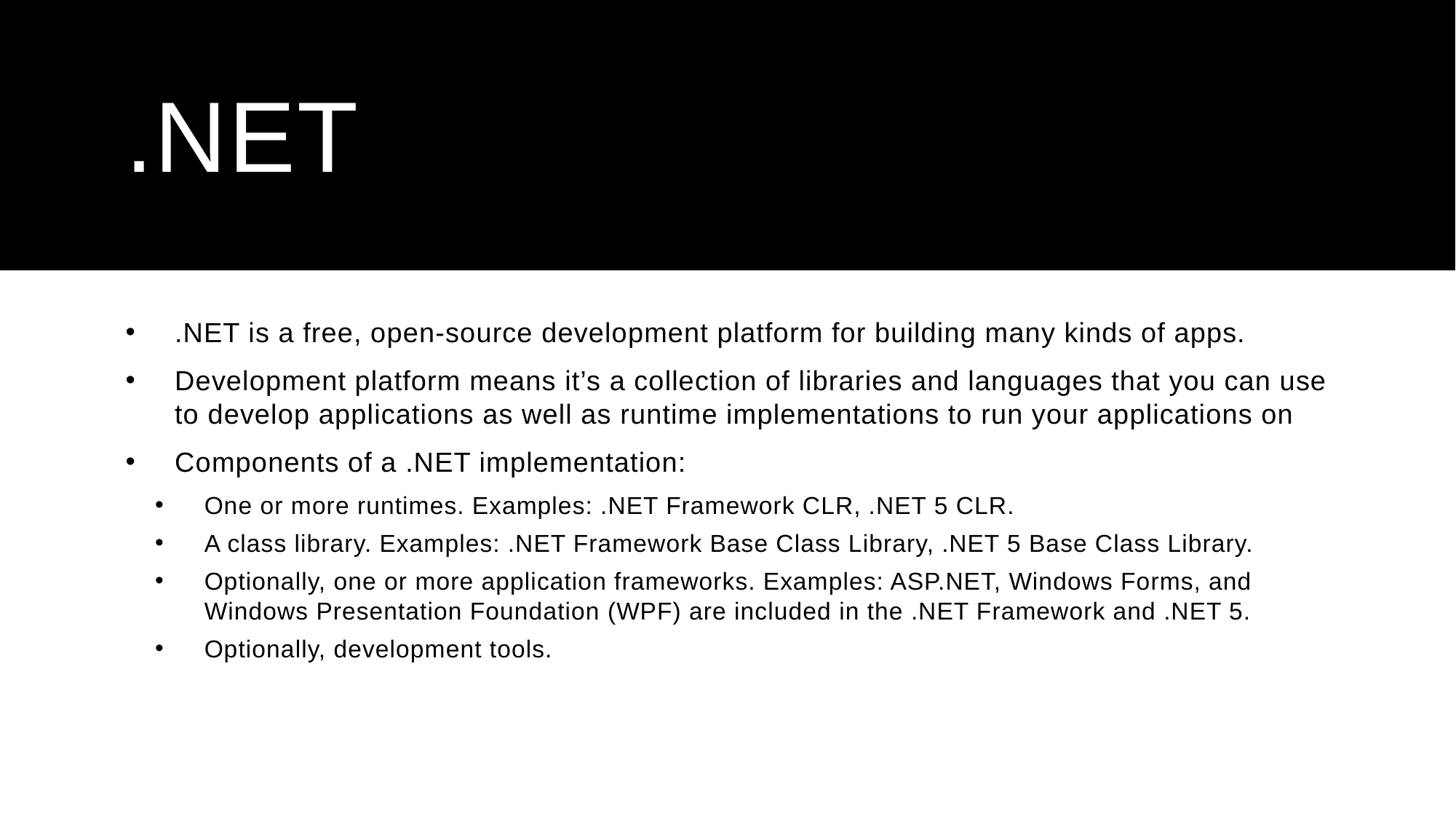

# .Net
.NET is a free, open-source development platform for building many kinds of apps.
Development platform means it’s a collection of libraries and languages that you can use to develop applications as well as runtime implementations to run your applications on
Components of a .NET implementation:
One or more runtimes. Examples: .NET Framework CLR, .NET 5 CLR.
A class library. Examples: .NET Framework Base Class Library, .NET 5 Base Class Library.
Optionally, one or more application frameworks. Examples: ASP.NET, Windows Forms, and Windows Presentation Foundation (WPF) are included in the .NET Framework and .NET 5.
Optionally, development tools.